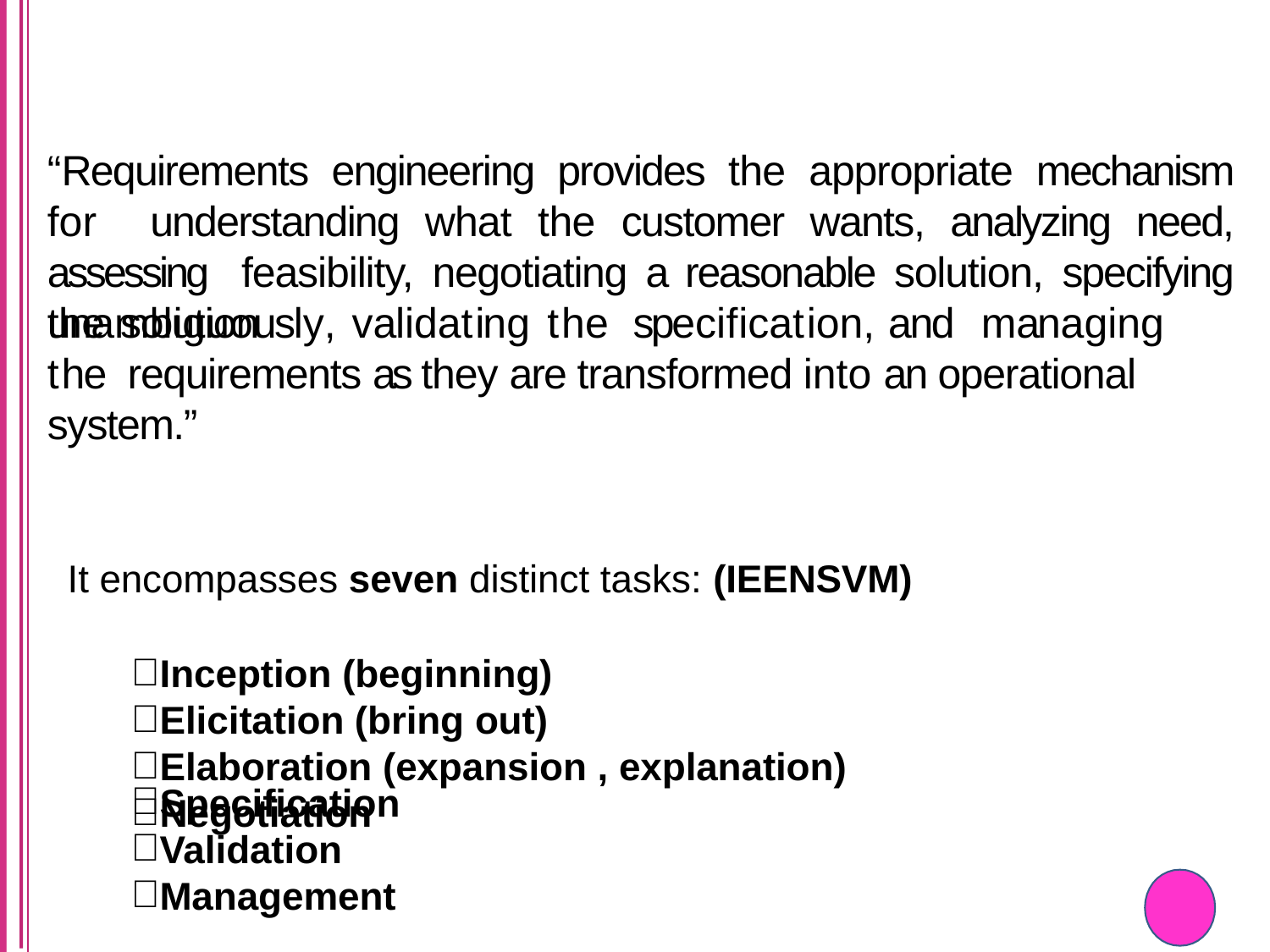

# “Requirements engineering provides the appropriate mechanism for  understanding what the customer wants, analyzing need, assessing  feasibility, negotiating a reasonable solution, specifying the solution
unambiguously,	validating	the	specification,	and	managing	the  requirements as they are transformed into an operational system.”

It encompasses seven distinct tasks: (IEENSVM)

Inception (beginning)
Elicitation (bring out)
Elaboration (expansion , explanation)
Negotiation
Specification
Validation
Management